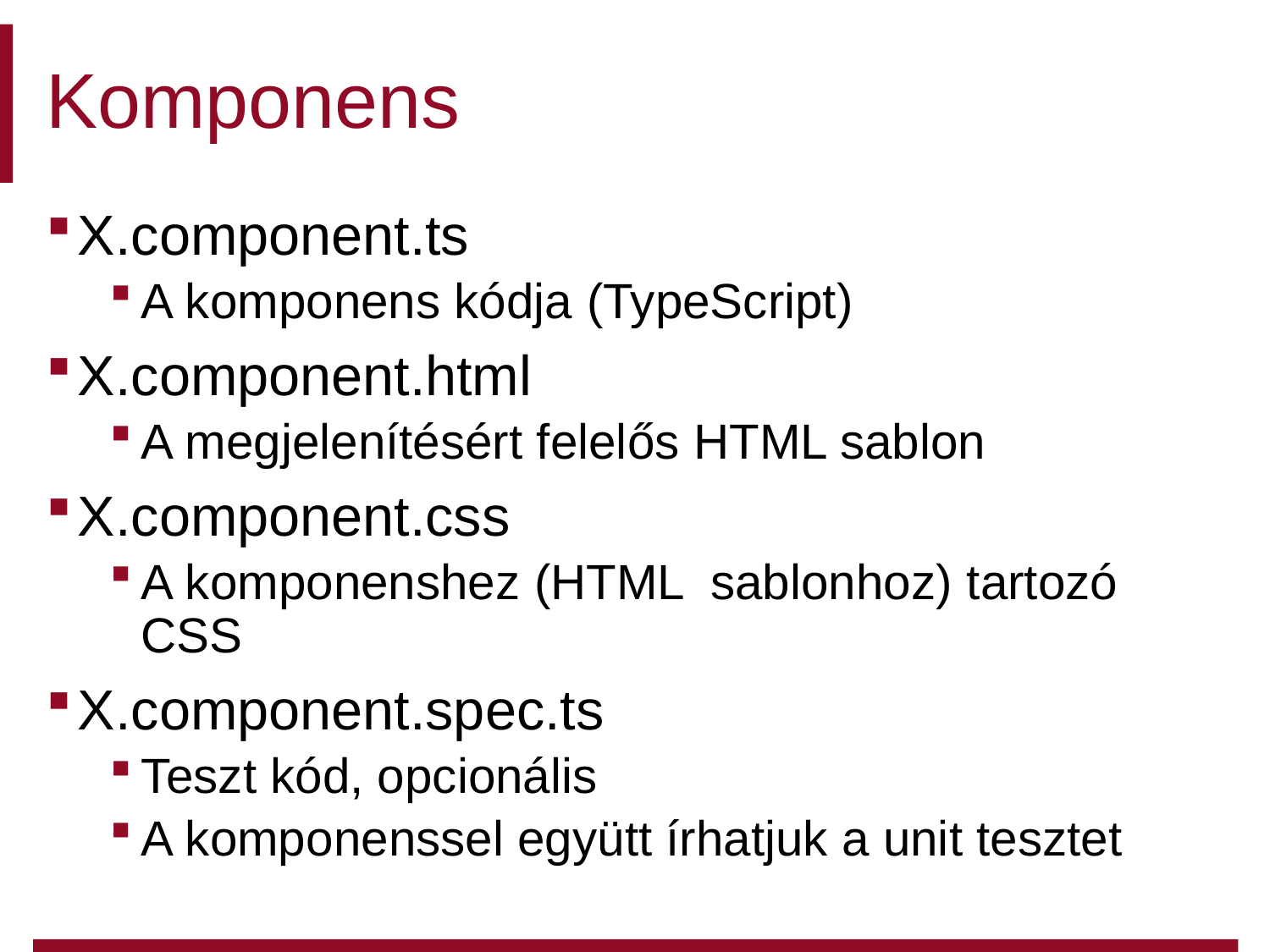

# Komponens
X.component.ts
A komponens kódja (TypeScript)
X.component.html
A megjelenítésért felelős HTML sablon
X.component.css
A komponenshez (HTML  sablonhoz) tartozó CSS
X.component.spec.ts
Teszt kód, opcionális
A komponenssel együtt írhatjuk a unit tesztet